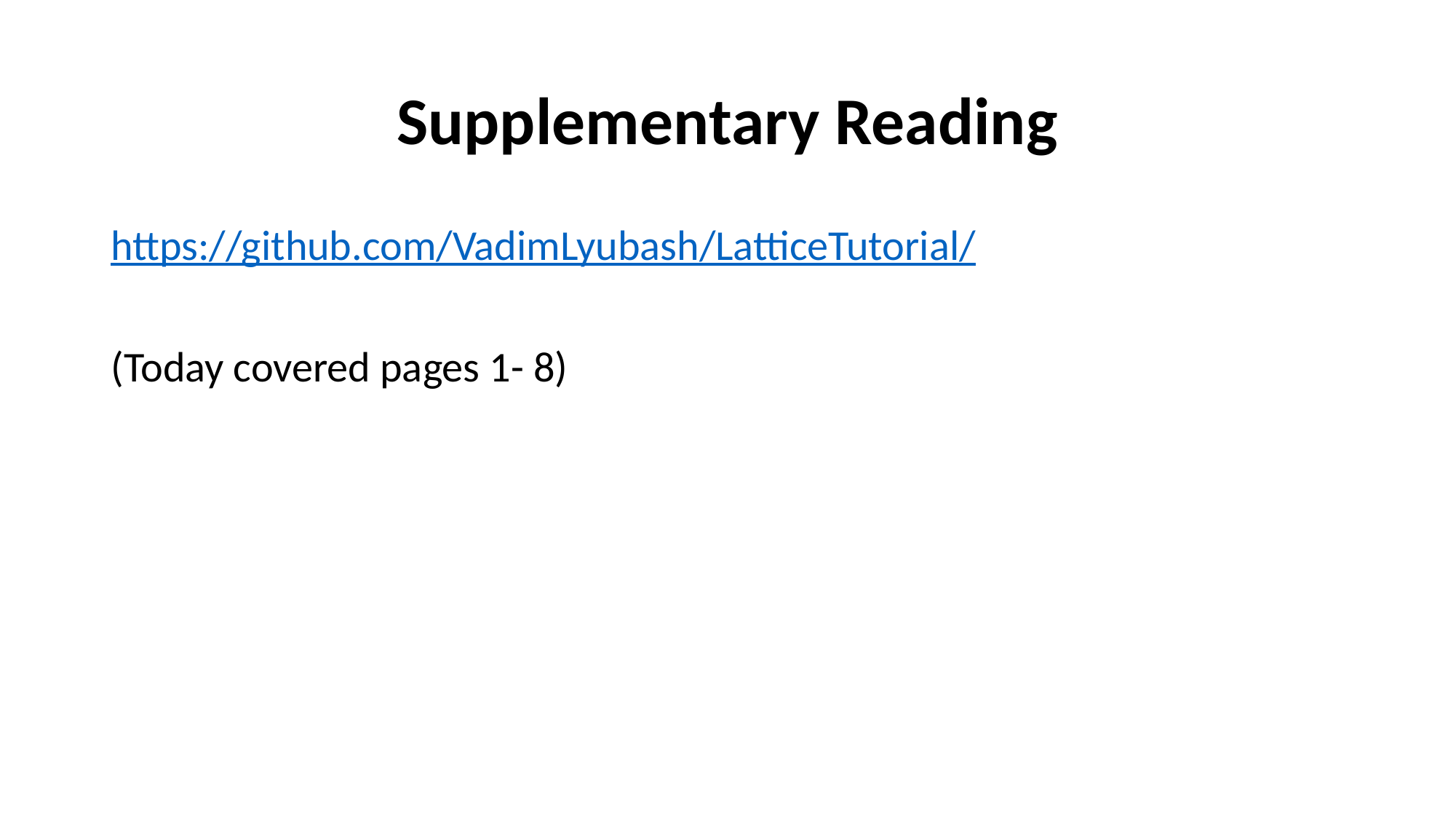

# Supplementary Reading
https://github.com/VadimLyubash/LatticeTutorial/

(Today covered pages 1- 8)